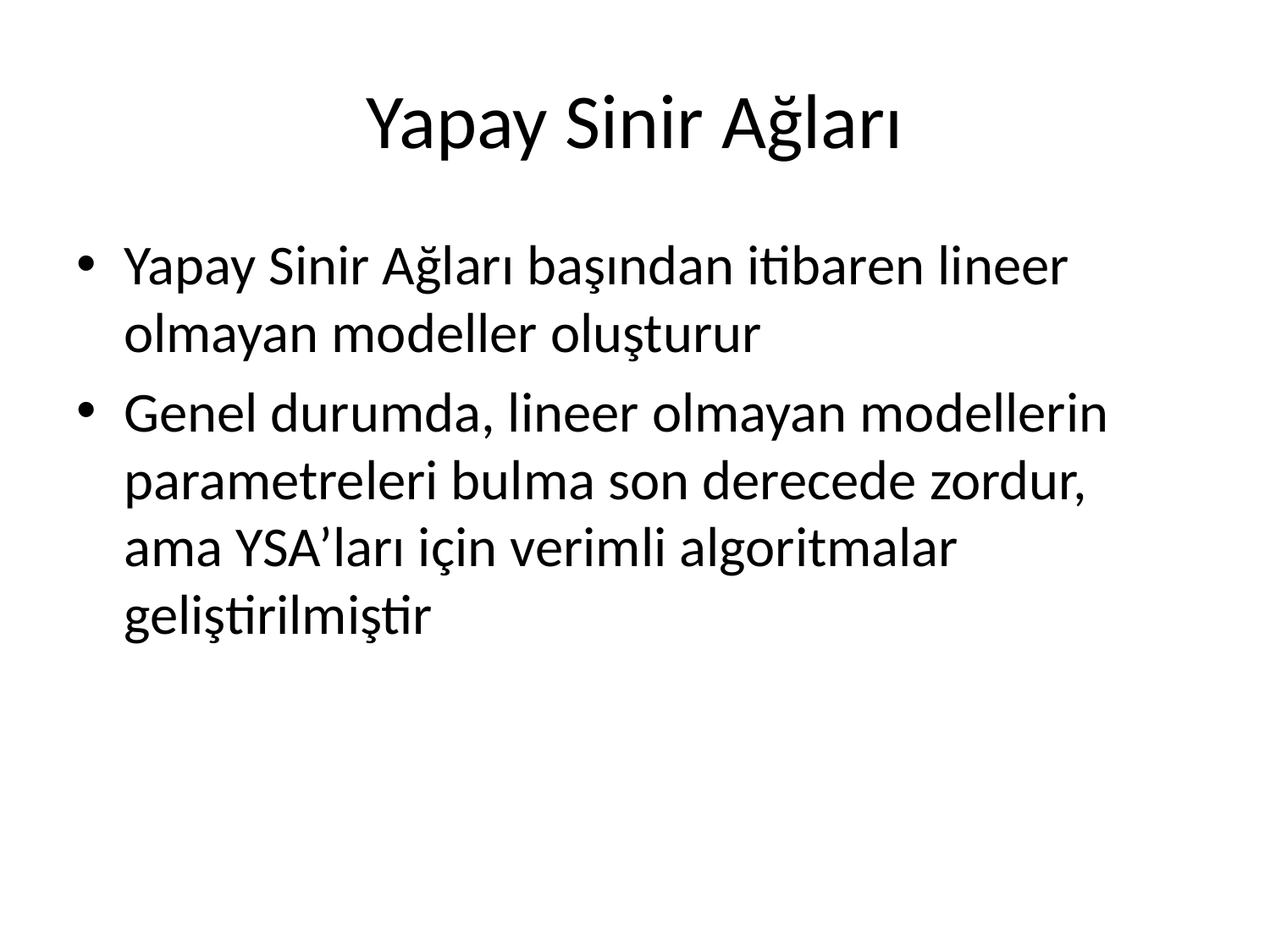

# Yapay Sinir Ağları
Yapay Sinir Ağları başından itibaren lineer olmayan modeller oluşturur
Genel durumda, lineer olmayan modellerin parametreleri bulma son derecede zordur, ama YSA’ları için verimli algoritmalar geliştirilmiştir